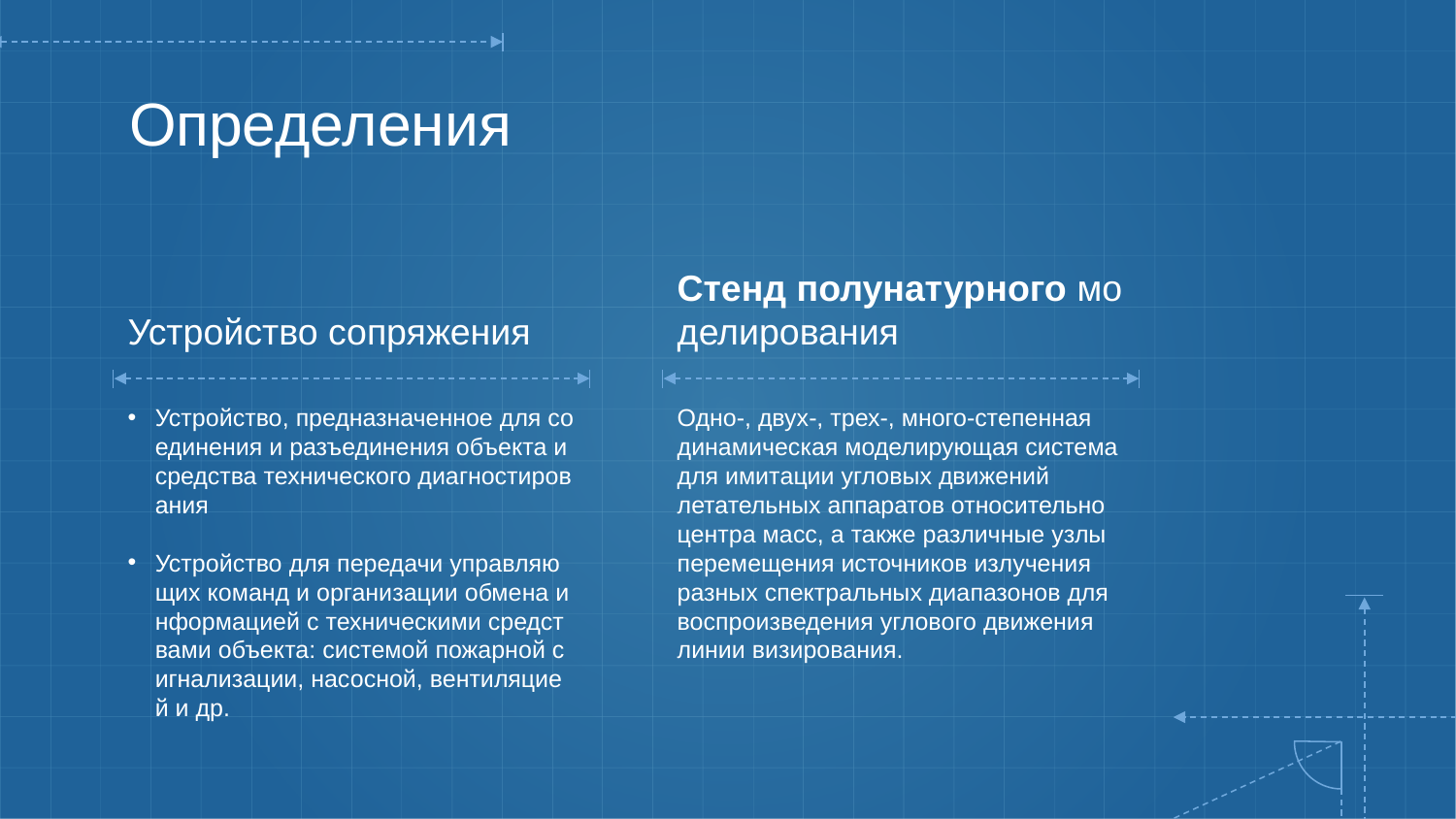

# Определения
Устройство сопряжения
Стенд полунатурного моделирования
Устройство, предназначенное для соединения и разъединения объекта и средства технического диагностирования

Устройство для передачи управляющих команд и организации обмена информацией с техническими средствами объекта: системой пожарной сигнализации, насосной, вентиляцией и др.
Одно-, двух-, трех-, много-степенная динамическая моделирующая система для имитации угловых движений летательных аппаратов относительно центра масс, а также различные узлы перемещения источников излучения разных спектральных диапазонов для воспроизведения углового движения линии визирования.